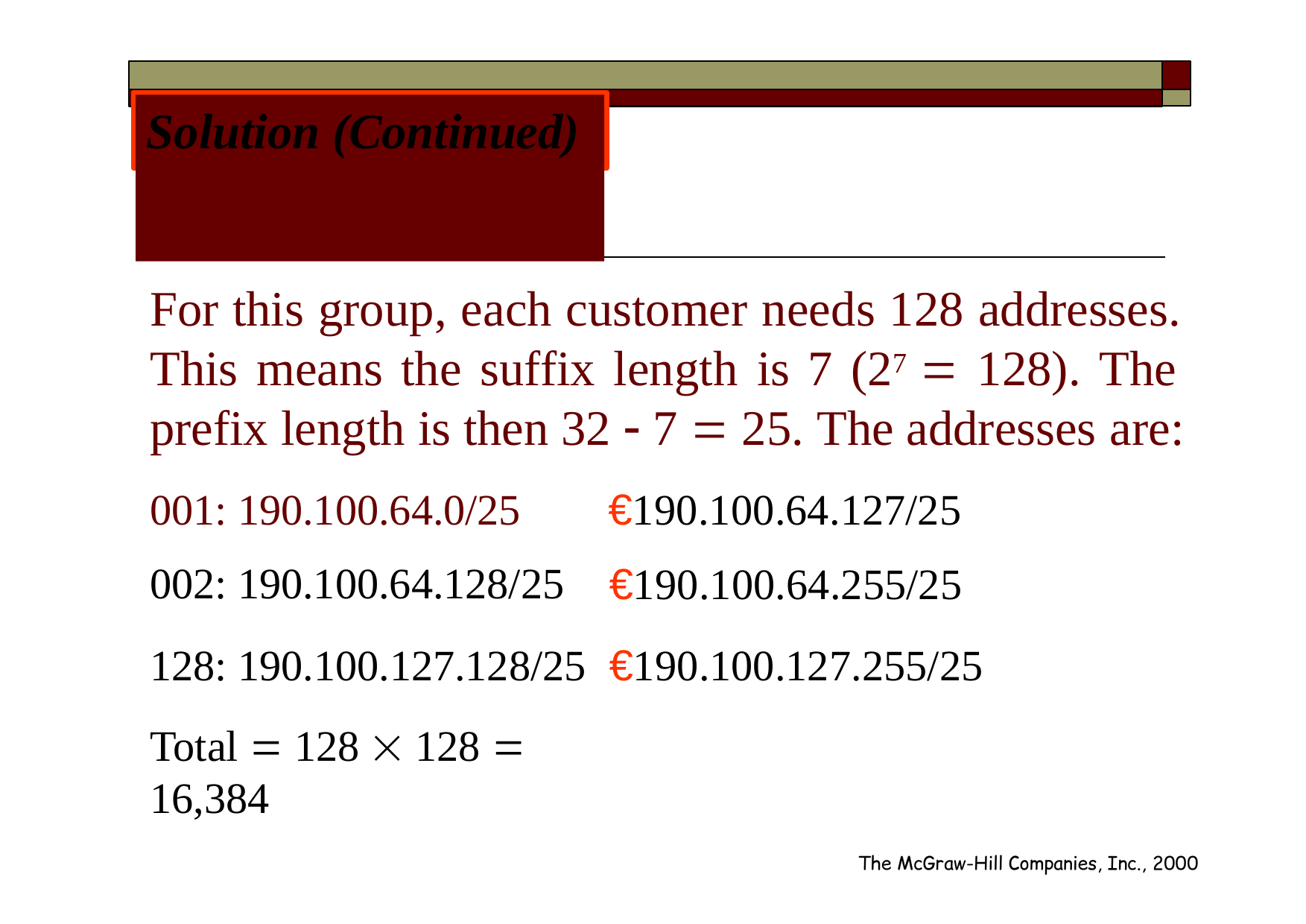

# Solution (Continued)
Group 2
For this group, each customer needs 128 addresses.  This means the suffix length is 7 (27 = 128). The  prefix length is then 32 − 7 = 25. The addresses are:
| 001: 190.100.64.0/25 | €190.100.64.127/25 |
| --- | --- |
| 002: 190.100.64.128/25 | €190.100.64.255/25 |
| 128: 190.100.127.128/25 | €190.100.127.255/25 |
Total = 128 × 128 = 16,384
The McGraw-Hill Companies, Inc., 2000